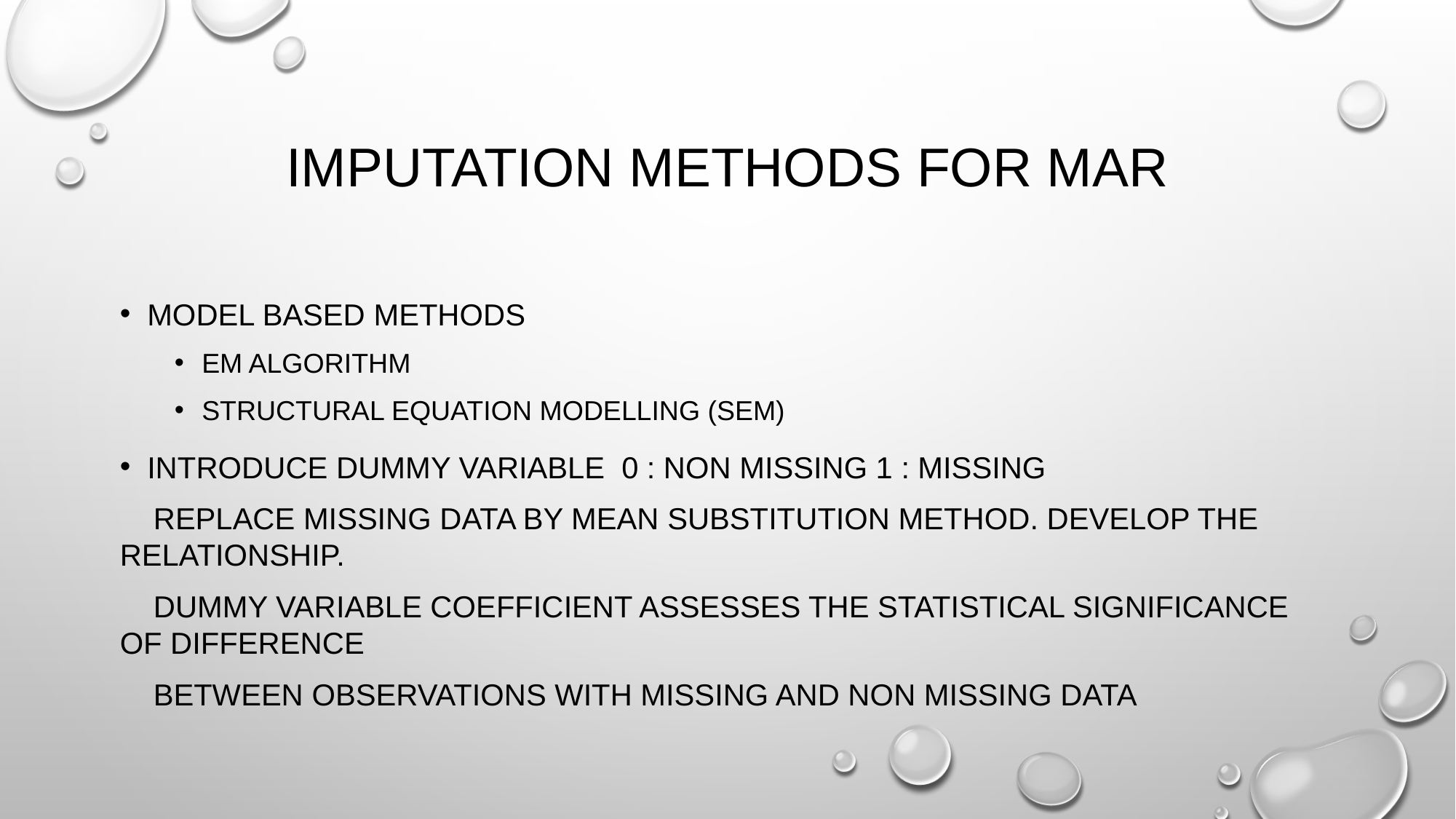

# imputation methods for MAR
MODEL based methods
EM algorithm
Structural equation modelling (SEM)
Introduce dummy variable  0 : non missing 1 : missing
    Replace missing data by mean substitution method. Develop the relationship.
    dummy variable coefficient assesses the statistical significance of difference
    between observations with missing and non missing data